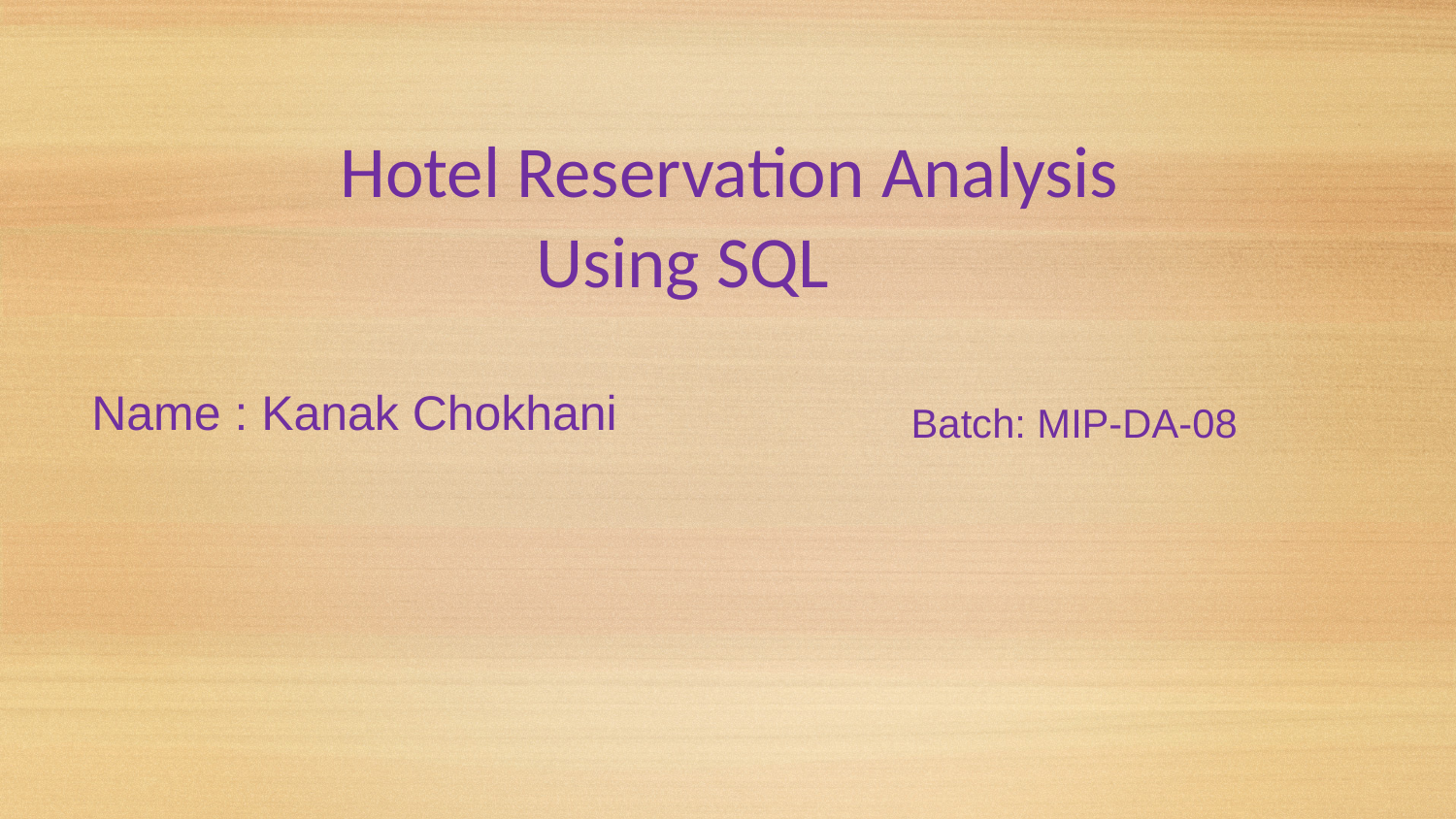

# Hotel Reservation Analysis
Using SQL
 Name : Kanak Chokhani
 Batch: MIP-DA-08